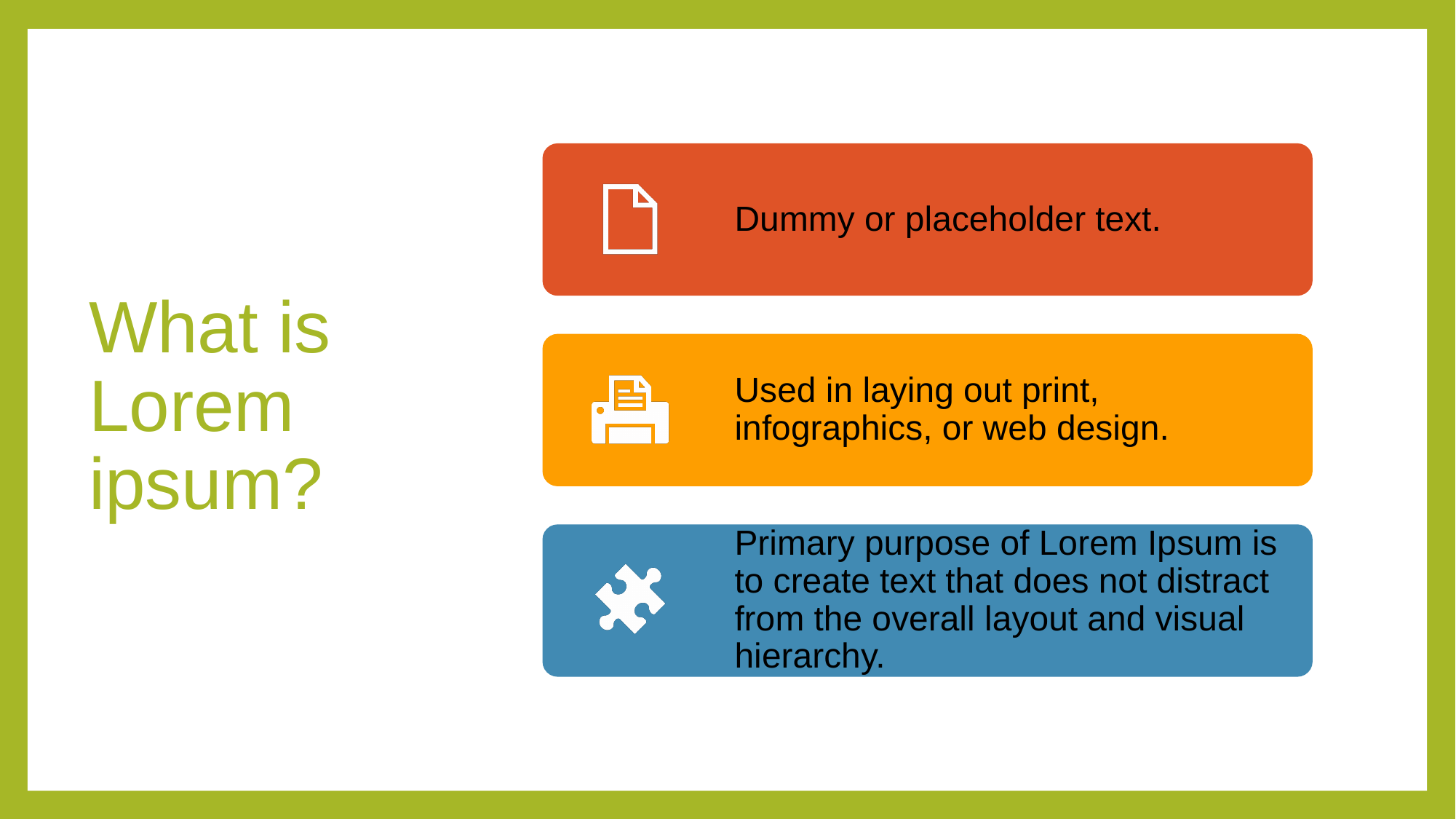

# What is Lorem ipsum?
Dummy or placeholder text.
Used in laying out print, infographics, or web design.
Primary purpose of Lorem Ipsum is to create text that does not distract from the overall layout and visual hierarchy.